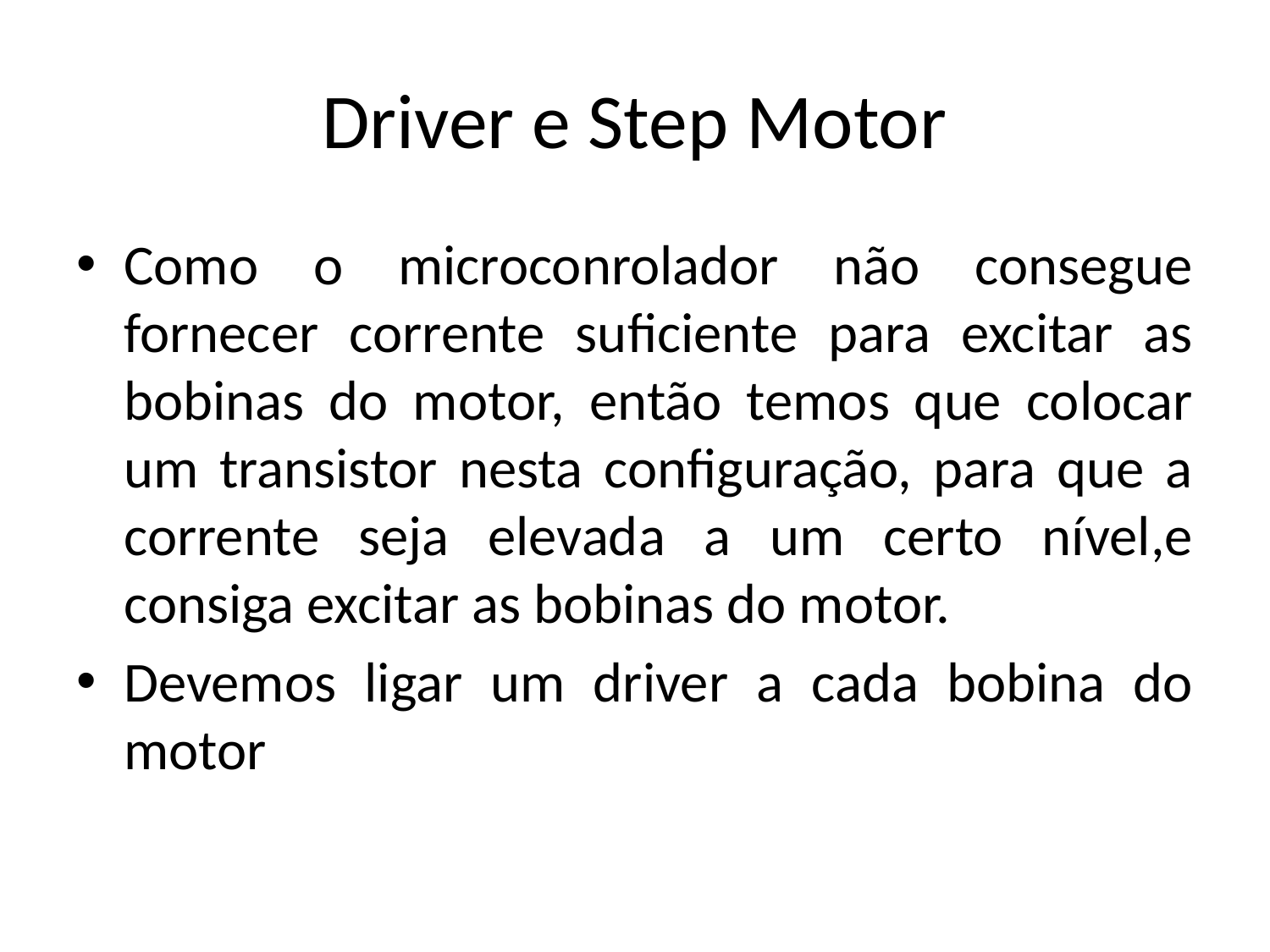

# Driver e Step Motor
Como o microconrolador não consegue fornecer corrente suficiente para excitar as bobinas do motor, então temos que colocar um transistor nesta configuração, para que a corrente seja elevada a um certo nível,e consiga excitar as bobinas do motor.
Devemos ligar um driver a cada bobina do motor